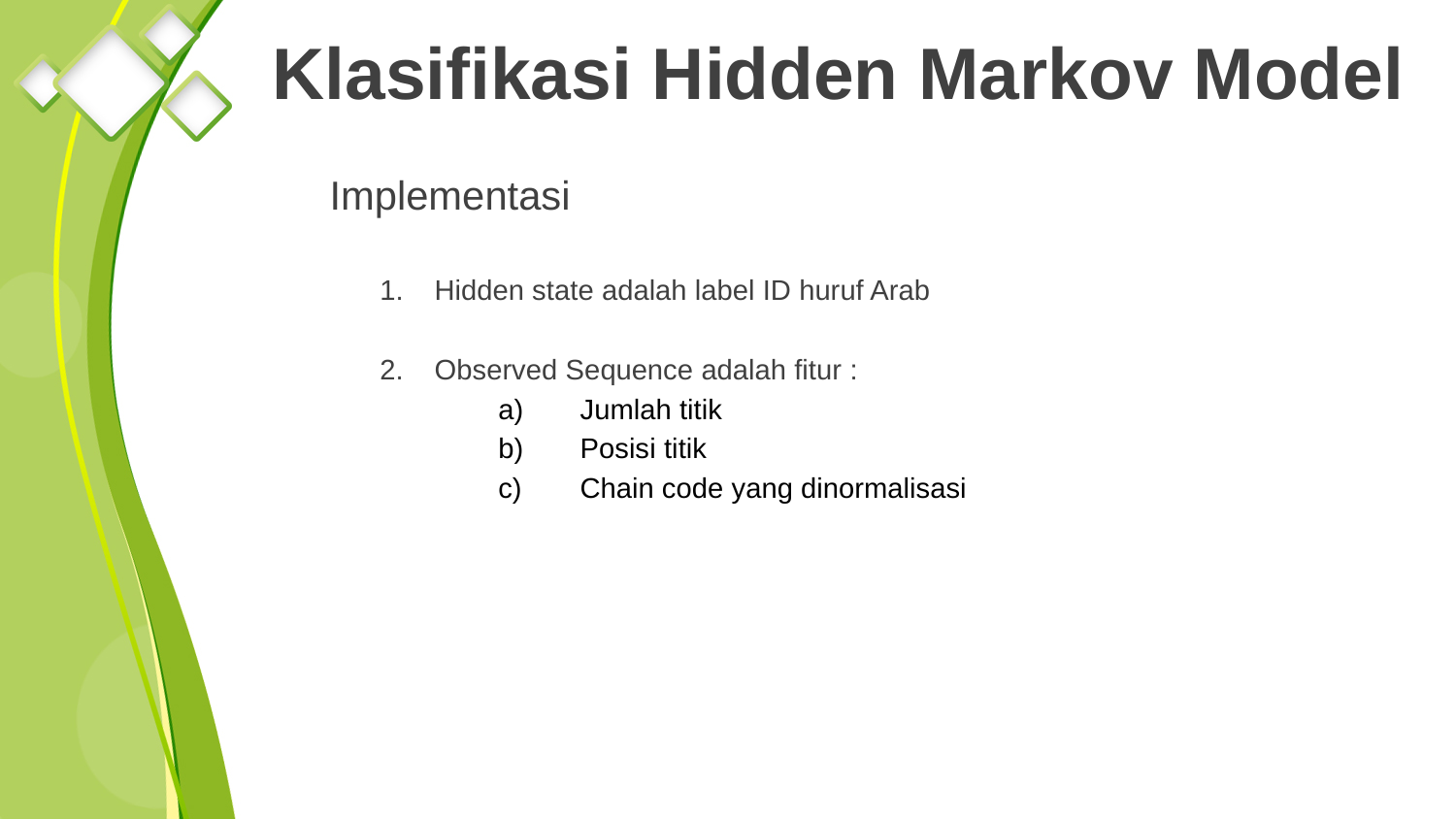

# Klasifikasi Hidden Markov Model
Implementasi
Hidden state adalah label ID huruf Arab

Observed Sequence adalah fitur :
Jumlah titik
Posisi titik
Chain code yang dinormalisasi